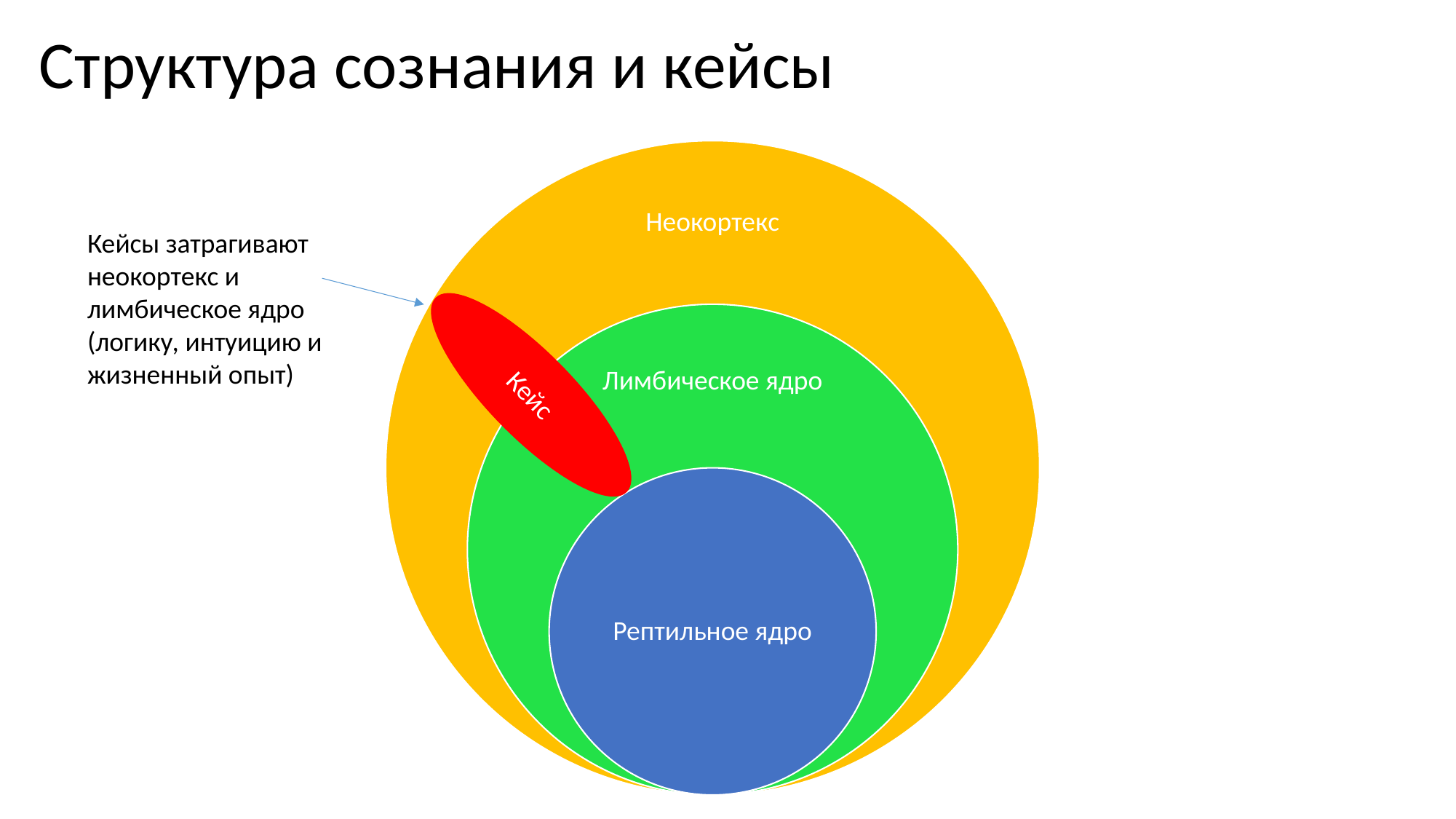

# Структура сознания и кейсы
Неокортекс
Лимбическое ядро
Рептильное ядро
Кейсы затрагивают неокортекс и лимбическое ядро
(логику, интуицию и жизненный опыт)

Кейс